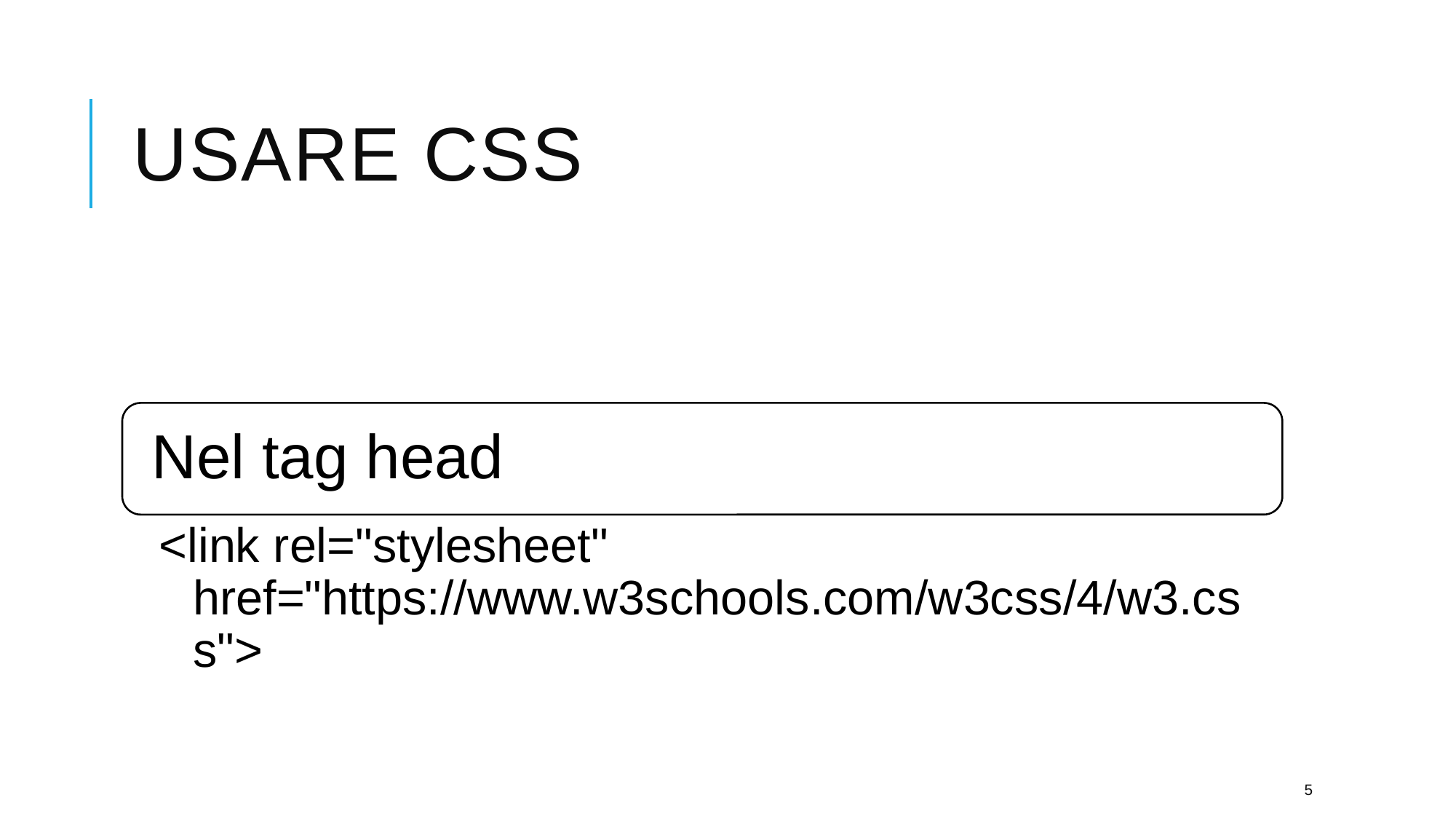

# usare css
Nel tag head
<link rel="stylesheet" href="https://www.w3schools.com/w3css/4/w3.css">
5